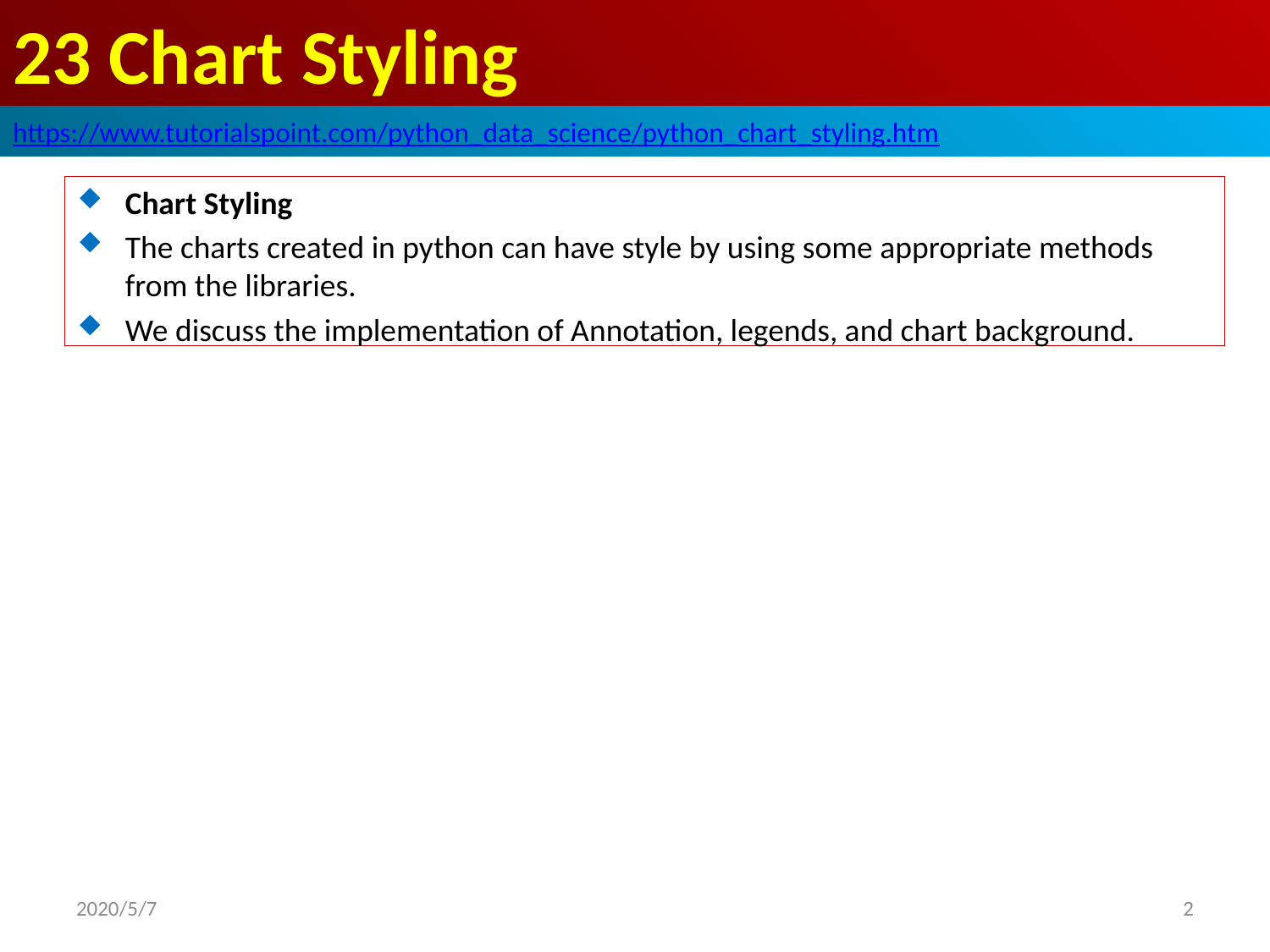

# 23 Chart Styling
https://www.tutorialspoint.com/python_data_science/python_chart_styling.htm
Chart Styling
The charts created in python can have style by using some appropriate methods from the libraries.
We discuss the implementation of Annotation, legends, and chart background.
2020/5/7
2